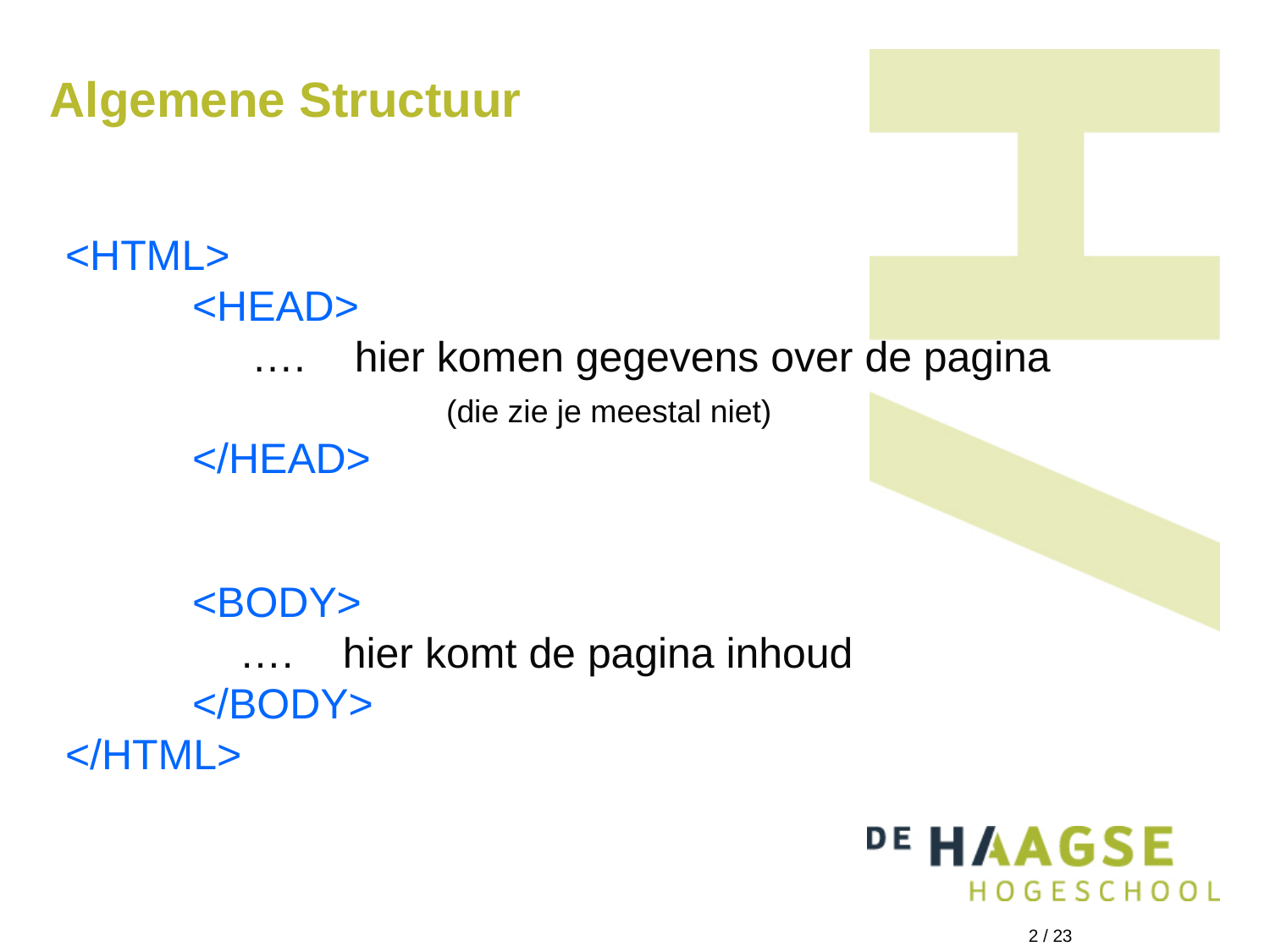

# Algemene Structuur

<HTML>
	<HEAD>
	     ….	   hier komen gegevens over de pagina				(die zie je meestal niet)
	</HEAD>

	<BODY>
	    ….	  hier komt de pagina inhoud
	</BODY>
</HTML>
2 / 23